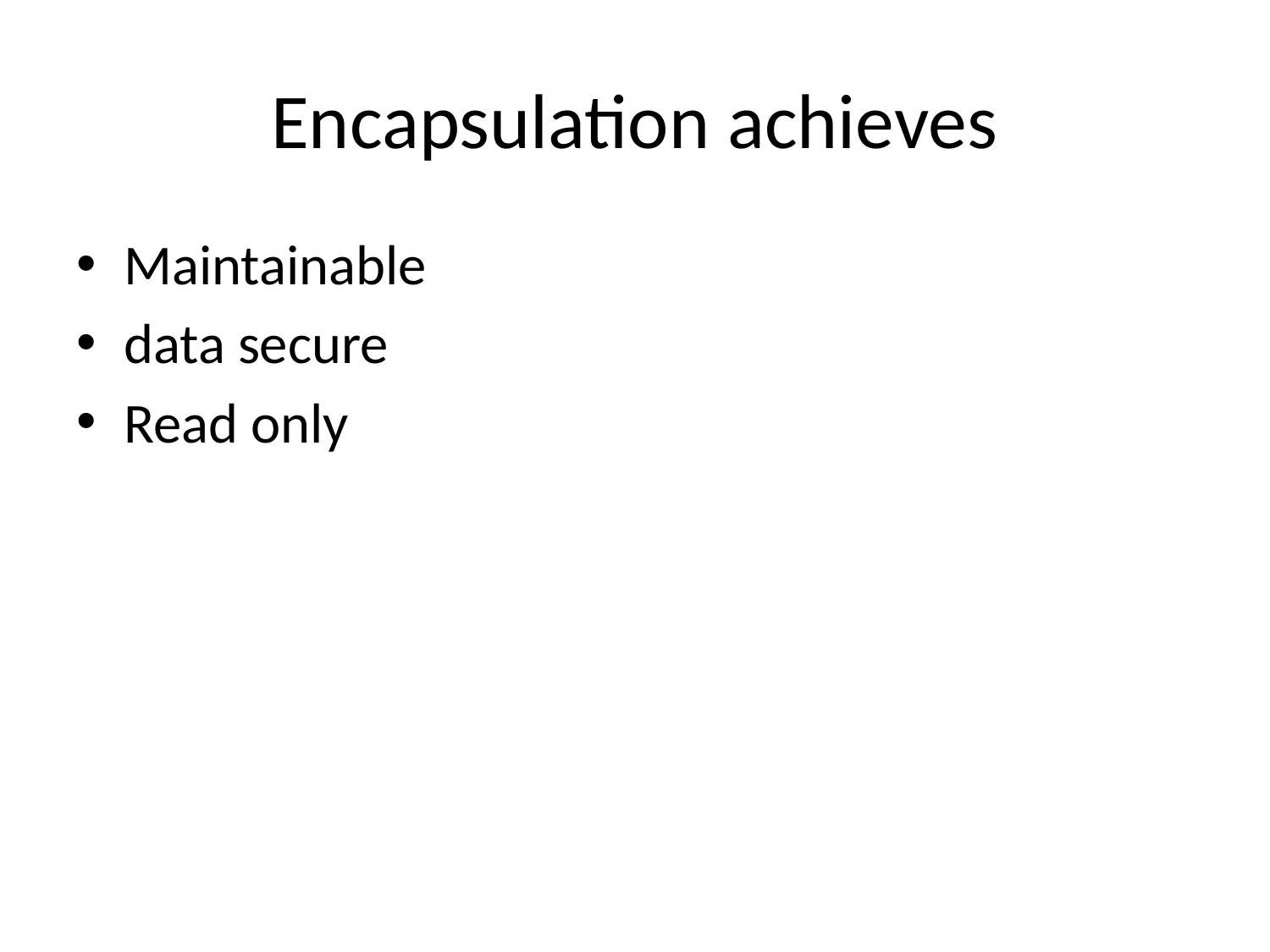

# Encapsulation achieves
Maintainable
data secure
Read only